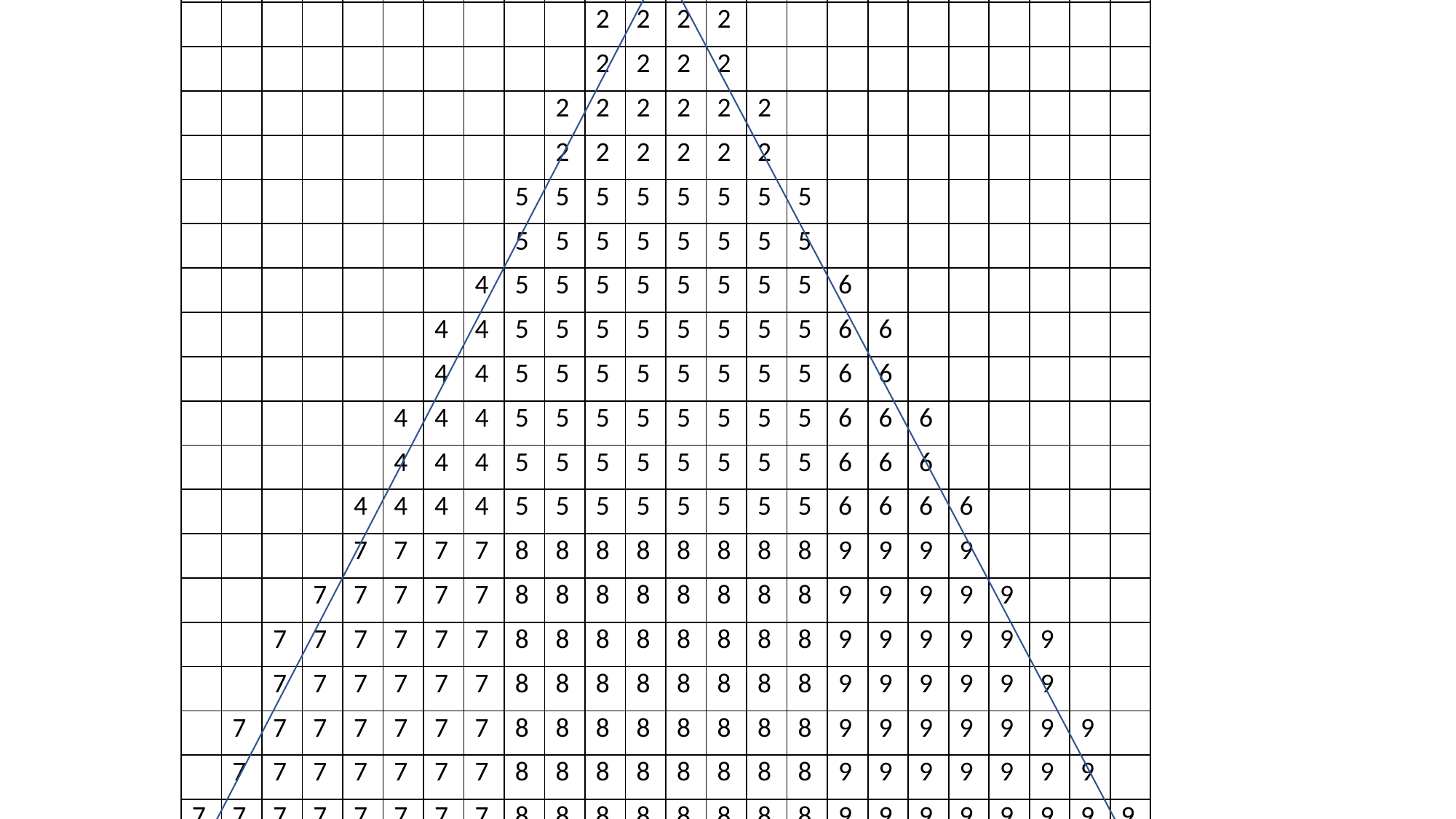

|  |  |  |  |  |  |  |  |  |  |  |  |  |  |  |  |  |  |  |  |  |  |  |  |
| --- | --- | --- | --- | --- | --- | --- | --- | --- | --- | --- | --- | --- | --- | --- | --- | --- | --- | --- | --- | --- | --- | --- | --- |
|  |  |  |  |  |  |  |  |  |  |  |  |  |  |  |  |  |  |  |  |  |  |  |  |
|  |  |  |  |  |  |  |  |  |  |  |  |  |  |  |  |  |  |  |  |  |  |  |  |
|  |  |  |  |  |  |  |  |  |  |  | 2 | 2 |  |  |  |  |  |  |  |  |  |  |  |
|  |  |  |  |  |  |  |  |  |  | 2 | 2 | 2 | 2 |  |  |  |  |  |  |  |  |  |  |
|  |  |  |  |  |  |  |  |  |  | 2 | 2 | 2 | 2 |  |  |  |  |  |  |  |  |  |  |
|  |  |  |  |  |  |  |  |  | 2 | 2 | 2 | 2 | 2 | 2 |  |  |  |  |  |  |  |  |  |
|  |  |  |  |  |  |  |  |  | 2 | 2 | 2 | 2 | 2 | 2 |  |  |  |  |  |  |  |  |  |
|  |  |  |  |  |  |  |  | 5 | 5 | 5 | 5 | 5 | 5 | 5 | 5 |  |  |  |  |  |  |  |  |
|  |  |  |  |  |  |  |  | 5 | 5 | 5 | 5 | 5 | 5 | 5 | 5 |  |  |  |  |  |  |  |  |
|  |  |  |  |  |  |  | 4 | 5 | 5 | 5 | 5 | 5 | 5 | 5 | 5 | 6 |  |  |  |  |  |  |  |
|  |  |  |  |  |  | 4 | 4 | 5 | 5 | 5 | 5 | 5 | 5 | 5 | 5 | 6 | 6 |  |  |  |  |  |  |
|  |  |  |  |  |  | 4 | 4 | 5 | 5 | 5 | 5 | 5 | 5 | 5 | 5 | 6 | 6 |  |  |  |  |  |  |
|  |  |  |  |  | 4 | 4 | 4 | 5 | 5 | 5 | 5 | 5 | 5 | 5 | 5 | 6 | 6 | 6 |  |  |  |  |  |
|  |  |  |  |  | 4 | 4 | 4 | 5 | 5 | 5 | 5 | 5 | 5 | 5 | 5 | 6 | 6 | 6 |  |  |  |  |  |
|  |  |  |  | 4 | 4 | 4 | 4 | 5 | 5 | 5 | 5 | 5 | 5 | 5 | 5 | 6 | 6 | 6 | 6 |  |  |  |  |
|  |  |  |  | 7 | 7 | 7 | 7 | 8 | 8 | 8 | 8 | 8 | 8 | 8 | 8 | 9 | 9 | 9 | 9 |  |  |  |  |
|  |  |  | 7 | 7 | 7 | 7 | 7 | 8 | 8 | 8 | 8 | 8 | 8 | 8 | 8 | 9 | 9 | 9 | 9 | 9 |  |  |  |
|  |  | 7 | 7 | 7 | 7 | 7 | 7 | 8 | 8 | 8 | 8 | 8 | 8 | 8 | 8 | 9 | 9 | 9 | 9 | 9 | 9 |  |  |
|  |  | 7 | 7 | 7 | 7 | 7 | 7 | 8 | 8 | 8 | 8 | 8 | 8 | 8 | 8 | 9 | 9 | 9 | 9 | 9 | 9 |  |  |
|  | 7 | 7 | 7 | 7 | 7 | 7 | 7 | 8 | 8 | 8 | 8 | 8 | 8 | 8 | 8 | 9 | 9 | 9 | 9 | 9 | 9 | 9 |  |
|  | 7 | 7 | 7 | 7 | 7 | 7 | 7 | 8 | 8 | 8 | 8 | 8 | 8 | 8 | 8 | 9 | 9 | 9 | 9 | 9 | 9 | 9 |  |
| 7 | 7 | 7 | 7 | 7 | 7 | 7 | 7 | 8 | 8 | 8 | 8 | 8 | 8 | 8 | 8 | 9 | 9 | 9 | 9 | 9 | 9 | 9 | 9 |
| 7 | 7 | 7 | 7 | 7 | 7 | 7 | 7 | 8 | 8 | 8 | 8 | 8 | 8 | 8 | 8 | 9 | 9 | 9 | 9 | 9 | 9 | 9 | 9 |